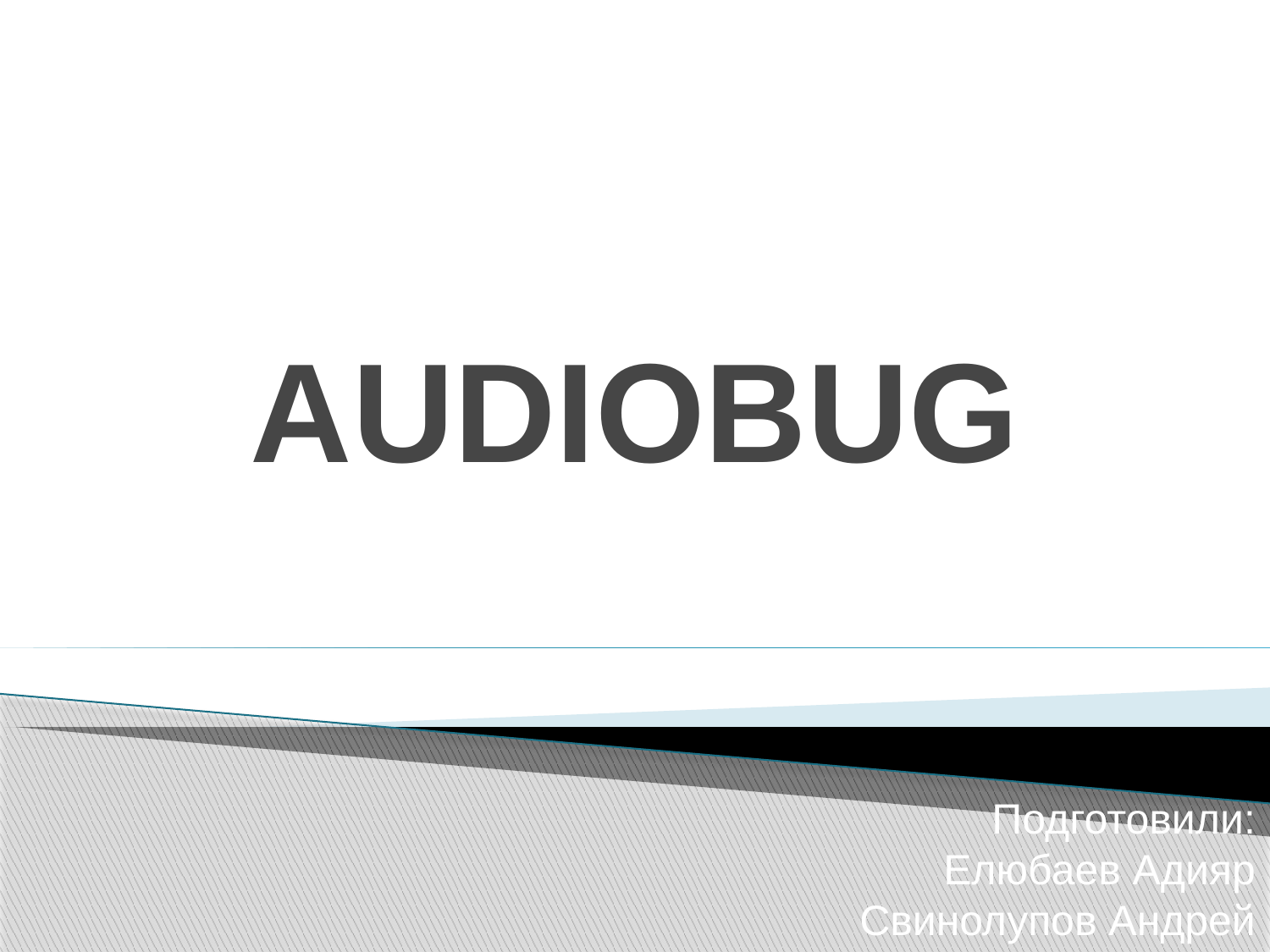

# AUDIOBUG
Подготовили:
Елюбаев Адияр
Свинолупов Андрей